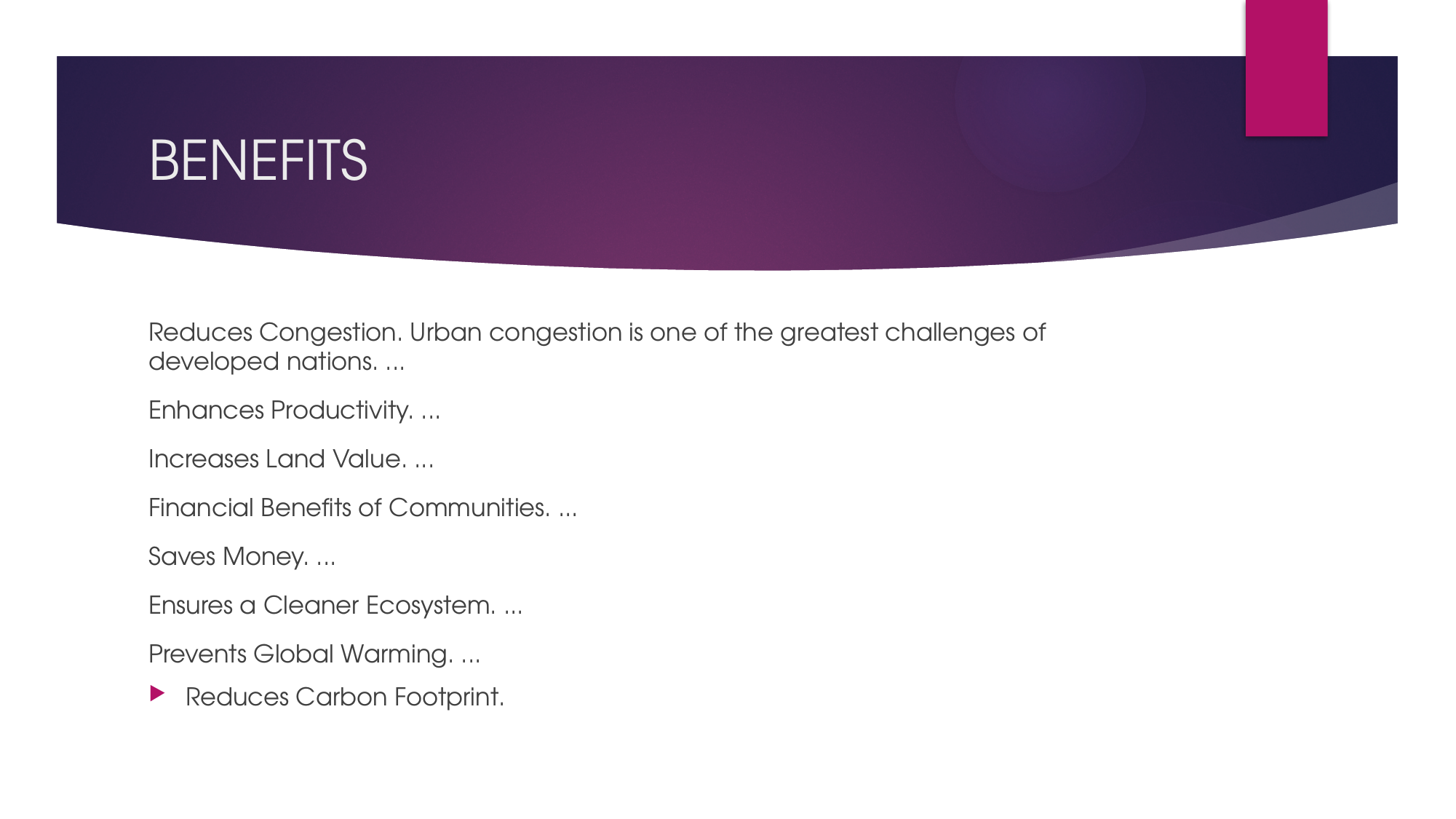

# BENEFITS
Reduces Congestion. Urban congestion is one of the greatest challenges of developed nations. ...
Enhances Productivity. ...
Increases Land Value. ...
Financial Benefits of Communities. ...
Saves Money. ...
Ensures a Cleaner Ecosystem. ...
Prevents Global Warming. ...
Reduces Carbon Footprint.